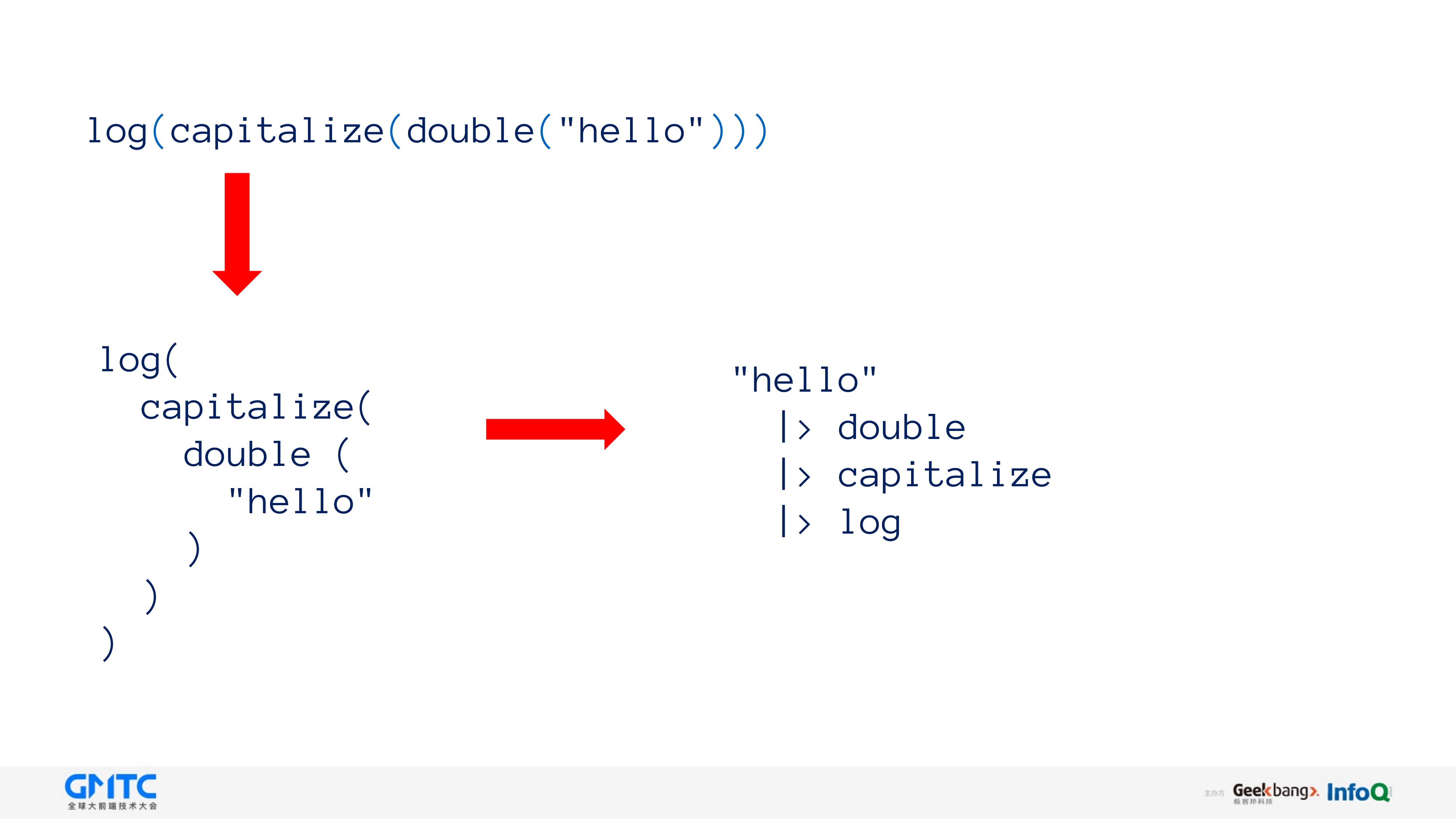

log(capitalize(double("hello")))

log(
  capitalize(
    double (
      "hello"
    )
  )
)
"hello"
  |> double
  |> capitalize
  |> log